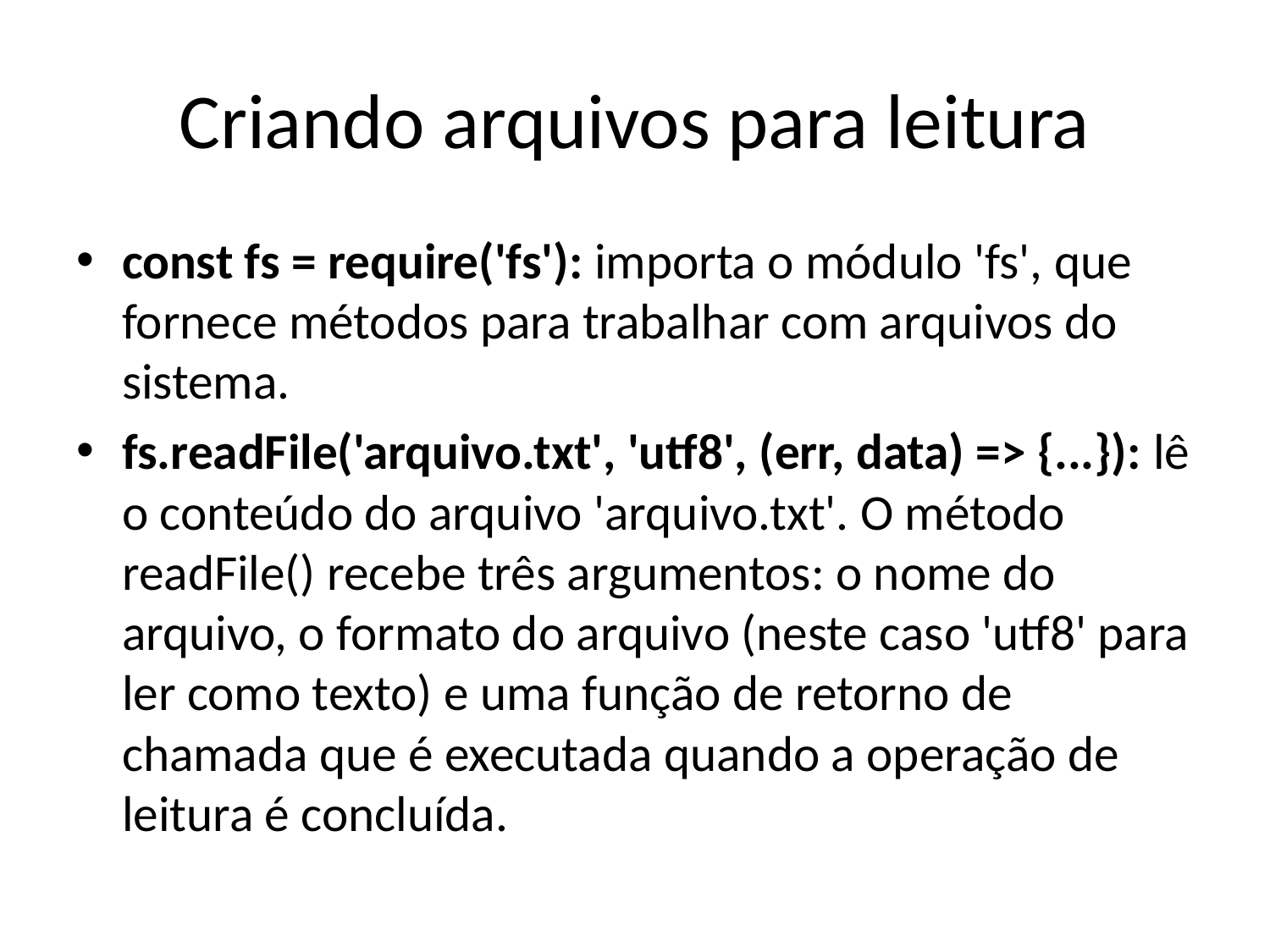

# Criando arquivos para leitura
const fs = require('fs'): importa o módulo 'fs', que fornece métodos para trabalhar com arquivos do sistema.
fs.readFile('arquivo.txt', 'utf8', (err, data) => {...}): lê o conteúdo do arquivo 'arquivo.txt'. O método readFile() recebe três argumentos: o nome do arquivo, o formato do arquivo (neste caso 'utf8' para ler como texto) e uma função de retorno de chamada que é executada quando a operação de leitura é concluída.